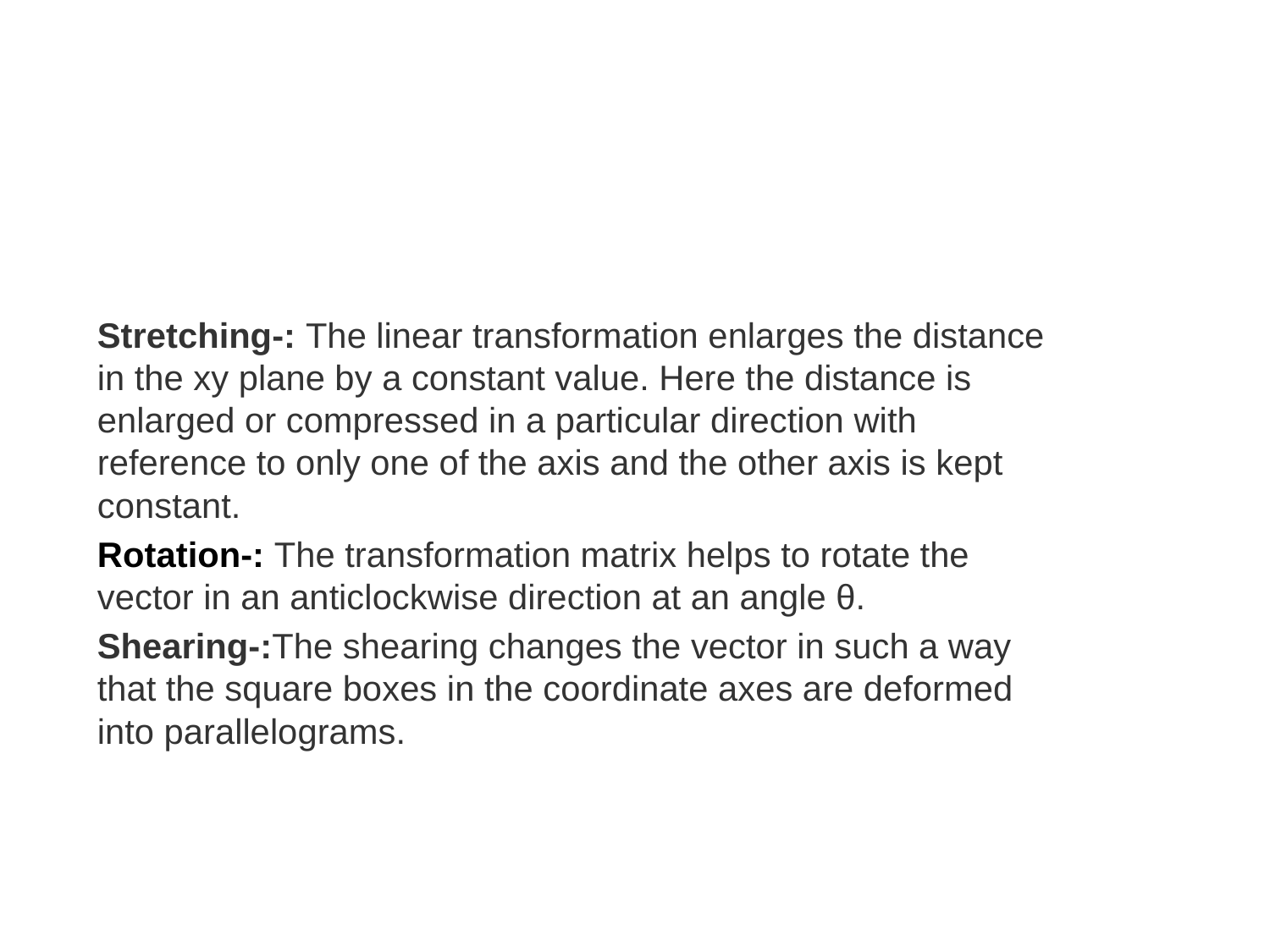

#
Stretching-: The linear transformation enlarges the distance in the xy plane by a constant value. Here the distance is enlarged or compressed in a particular direction with reference to only one of the axis and the other axis is kept constant.
Rotation-: The transformation matrix helps to rotate the vector in an anticlockwise direction at an angle θ.
Shearing-:The shearing changes the vector in such a way that the square boxes in the coordinate axes are deformed into parallelograms.